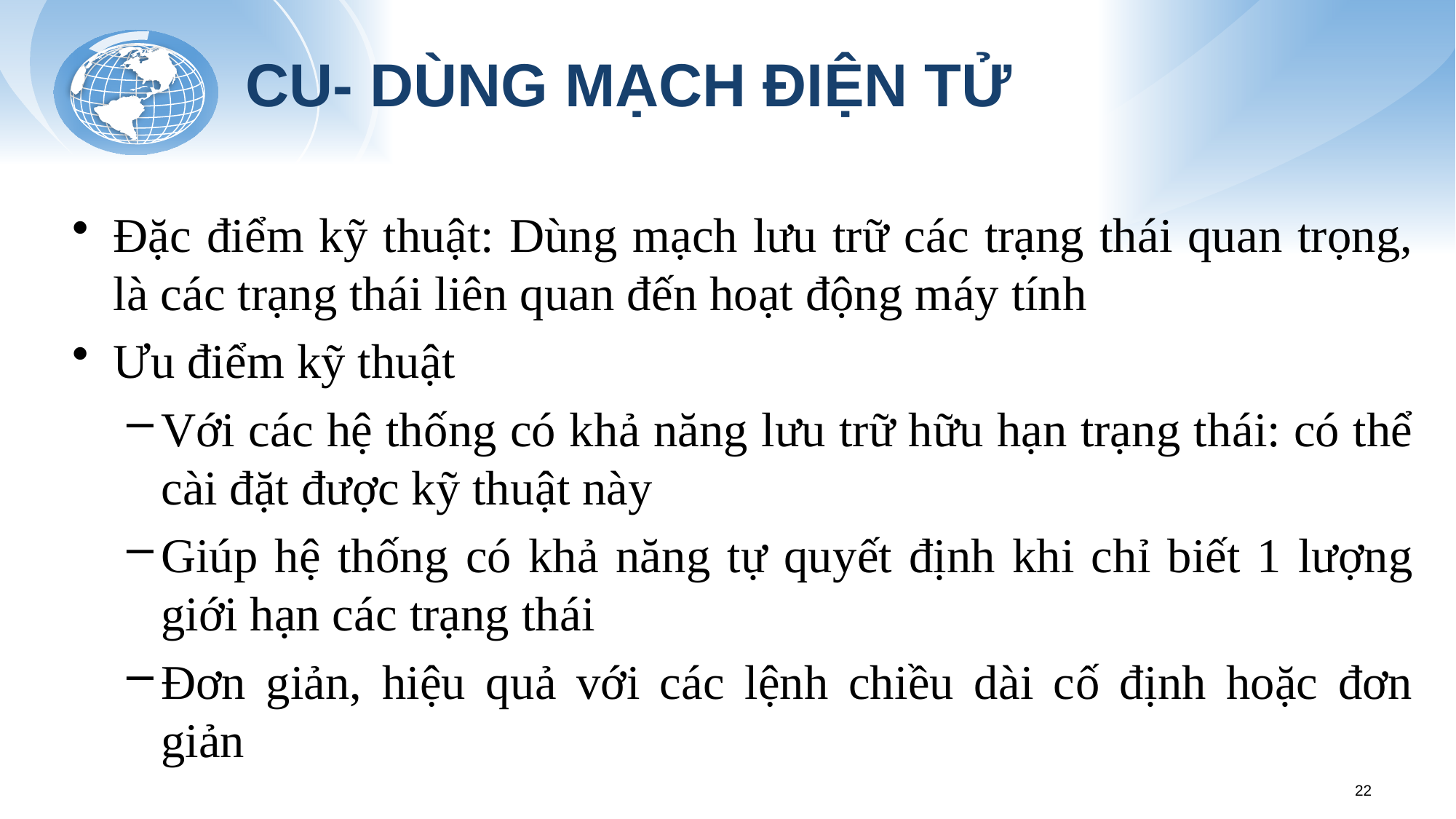

# CU- DÙNG MẠCH ĐIỆN TỬ
Đặc điểm kỹ thuật: Dùng mạch lưu trữ các trạng thái quan trọng, là các trạng thái liên quan đến hoạt động máy tính
Ưu điểm kỹ thuật
Với các hệ thống có khả năng lưu trữ hữu hạn trạng thái: có thể cài đặt được kỹ thuật này
Giúp hệ thống có khả năng tự quyết định khi chỉ biết 1 lượng giới hạn các trạng thái
Đơn giản, hiệu quả với các lệnh chiều dài cố định hoặc đơn giản

22